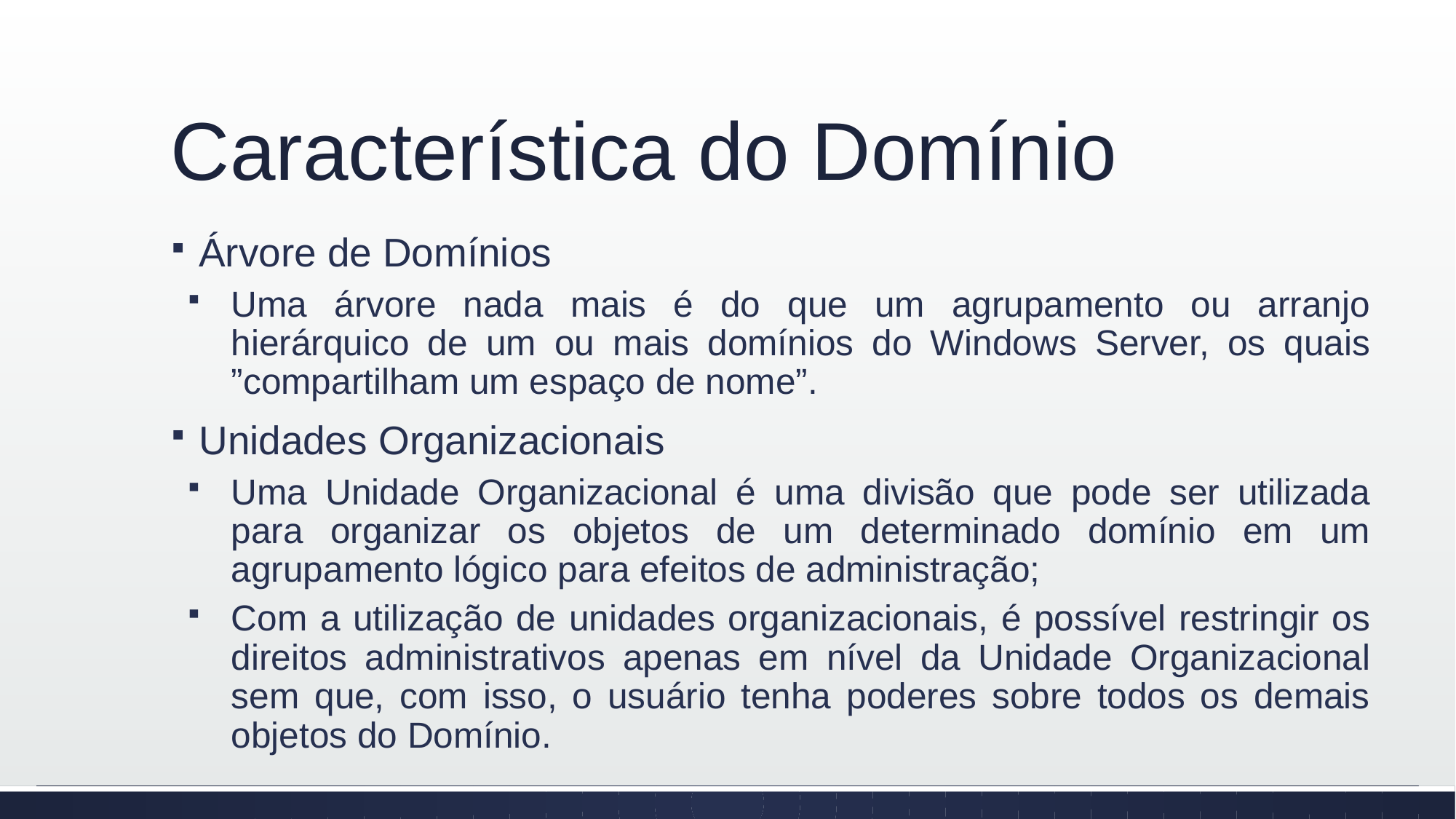

# Característica do Domínio
Árvore de Domínios
Uma árvore nada mais é do que um agrupamento ou arranjo hierárquico de um ou mais domínios do Windows Server, os quais ”compartilham um espaço de nome”.
Unidades Organizacionais
Uma Unidade Organizacional é uma divisão que pode ser utilizada para organizar os objetos de um determinado domínio em um agrupamento lógico para efeitos de administração;
Com a utilização de unidades organizacionais, é possível restringir os direitos administrativos apenas em nível da Unidade Organizacional sem que, com isso, o usuário tenha poderes sobre todos os demais objetos do Domínio.